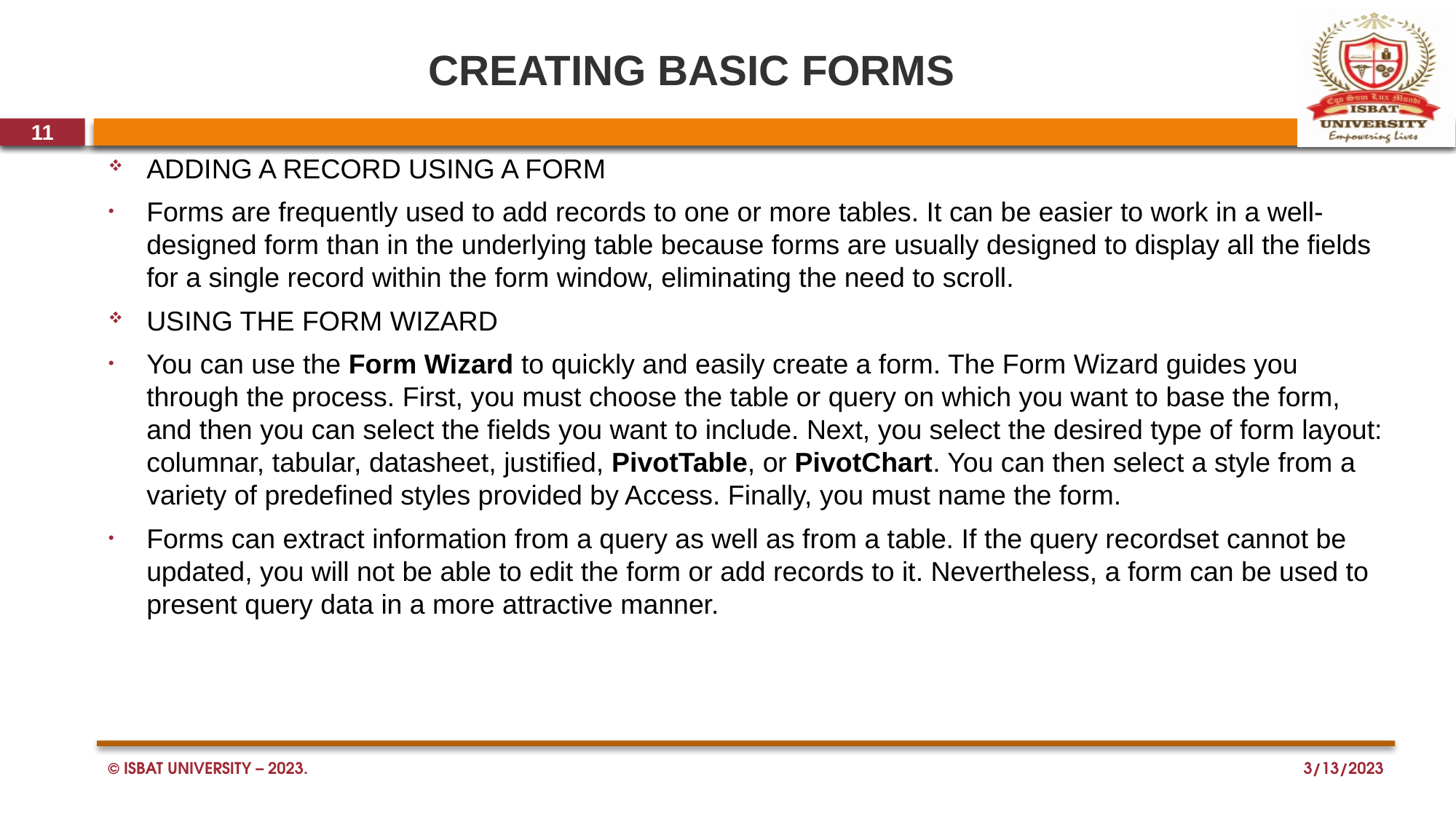

# CREATING BASIC FORMS
11
ADDING A RECORD USING A FORM
Forms are frequently used to add records to one or more tables. It can be easier to work in a well-designed form than in the underlying table because forms are usually designed to display all the fields for a single record within the form window, eliminating the need to scroll.
USING THE FORM WIZARD
You can use the Form Wizard to quickly and easily create a form. The Form Wizard guides you through the process. First, you must choose the table or query on which you want to base the form, and then you can select the fields you want to include. Next, you select the desired type of form layout: columnar, tabular, datasheet, justified, PivotTable, or PivotChart. You can then select a style from a variety of predefined styles provided by Access. Finally, you must name the form.
Forms can extract information from a query as well as from a table. If the query recordset cannot be updated, you will not be able to edit the form or add records to it. Nevertheless, a form can be used to present query data in a more attractive manner.